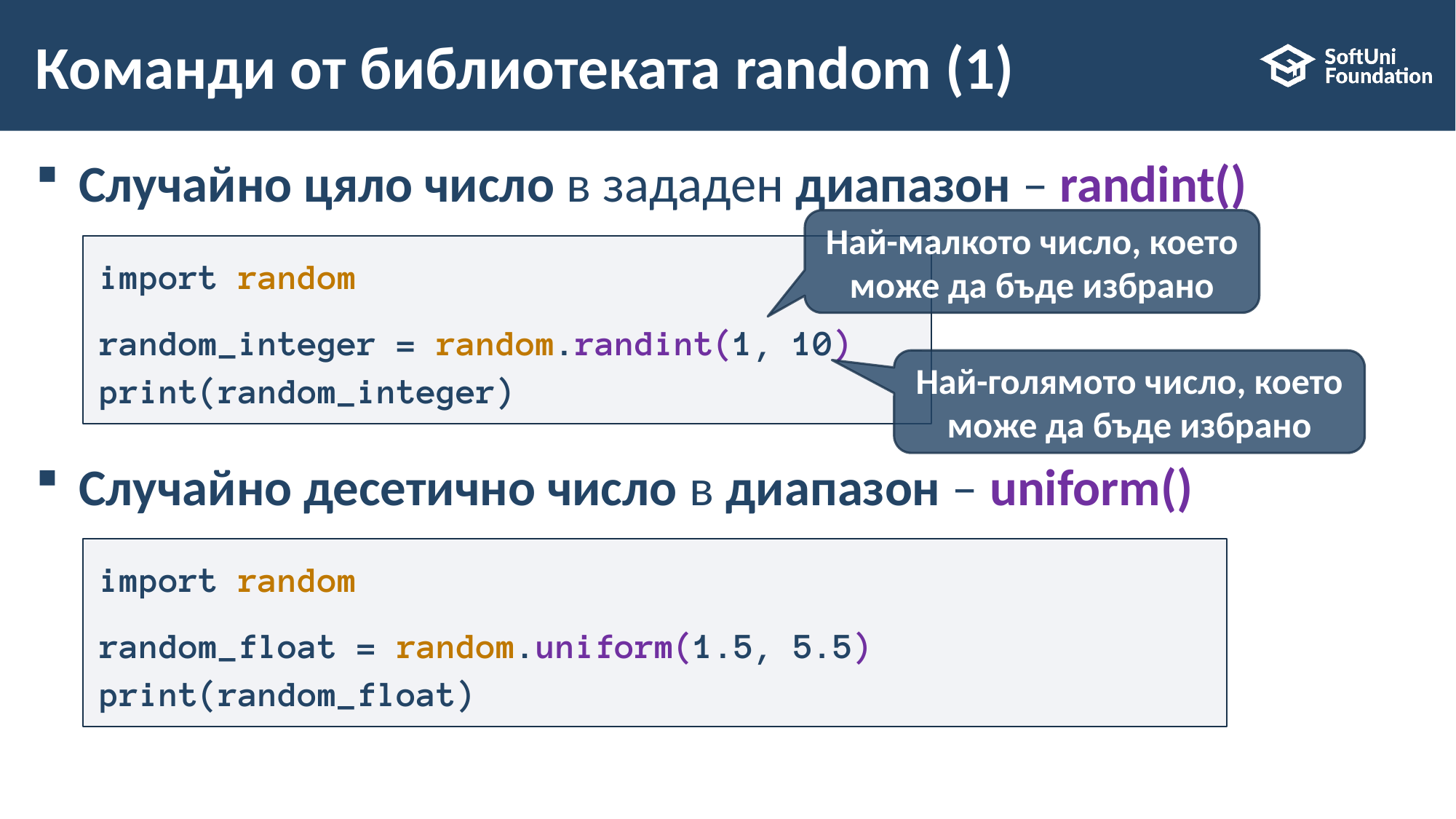

# Команди от библиотеката random (1)
Случайно цяло число в зададен диапазон – randint()

Случайно десетично число в диапазон – uniform()

Най-малкото число, което може да бъде избрано
import random
random_integer = random.randint(1, 10)
print(random_integer)
Най-голямото число, което може да бъде избрано
import random
random_float = random.uniform(1.5, 5.5) print(random_float)